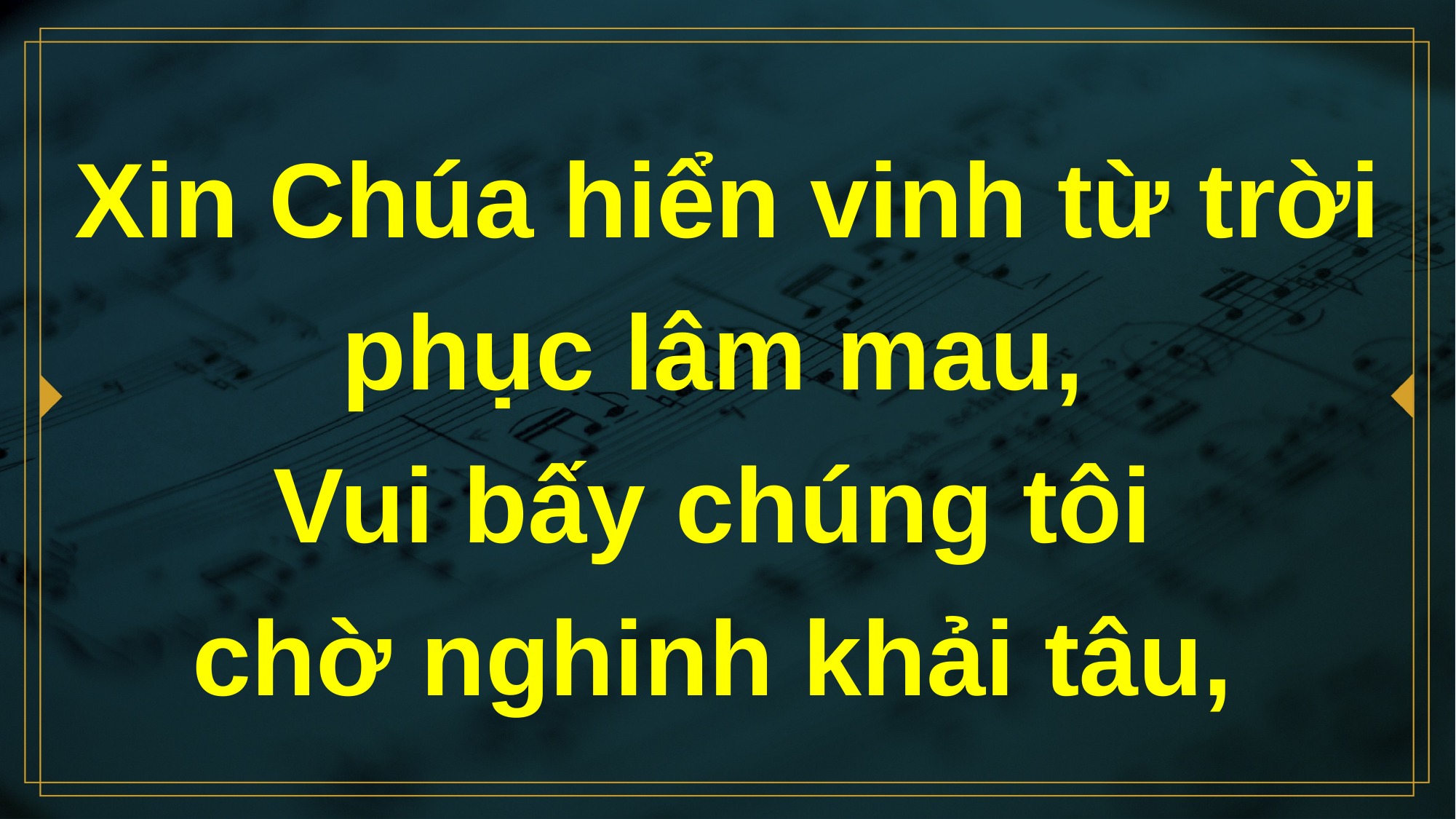

# Xin Chúa hiển vinh từ trời phục lâm mau, Vui bấy chúng tôi chờ nghinh khải tâu,